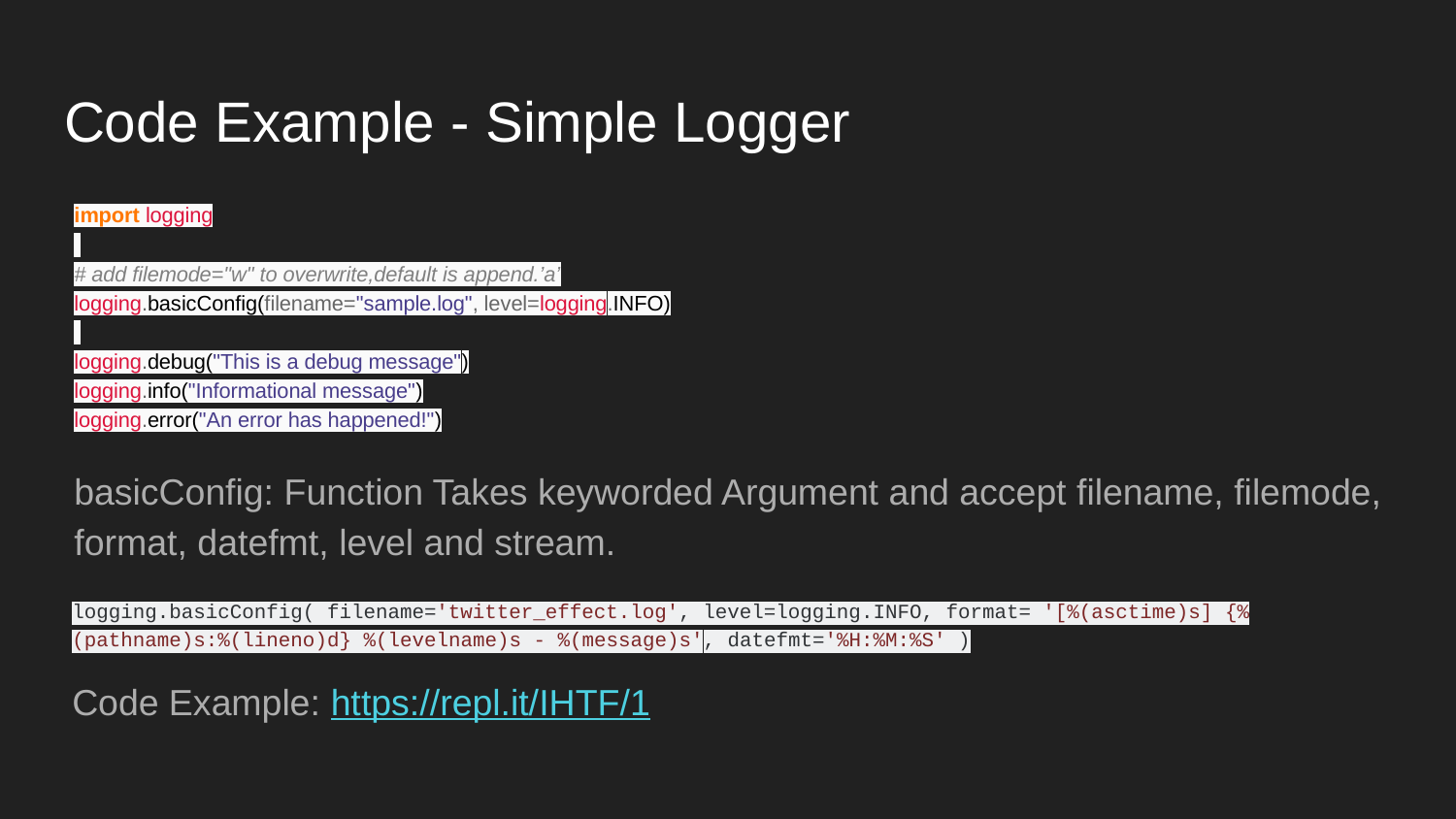

# Code Example - Simple Logger
import logging
# add filemode="w" to overwrite,default is append.’a’
logging.basicConfig(filename="sample.log", level=logging.INFO)
logging.debug("This is a debug message")
logging.info("Informational message")
logging.error("An error has happened!")
basicConfig: Function Takes keyworded Argument and accept filename, filemode, format, datefmt, level and stream.
logging.basicConfig( filename='twitter_effect.log', level=logging.INFO, format= '[%(asctime)s] {%(pathname)s:%(lineno)d} %(levelname)s - %(message)s', datefmt='%H:%M:%S' )
Code Example: https://repl.it/IHTF/1